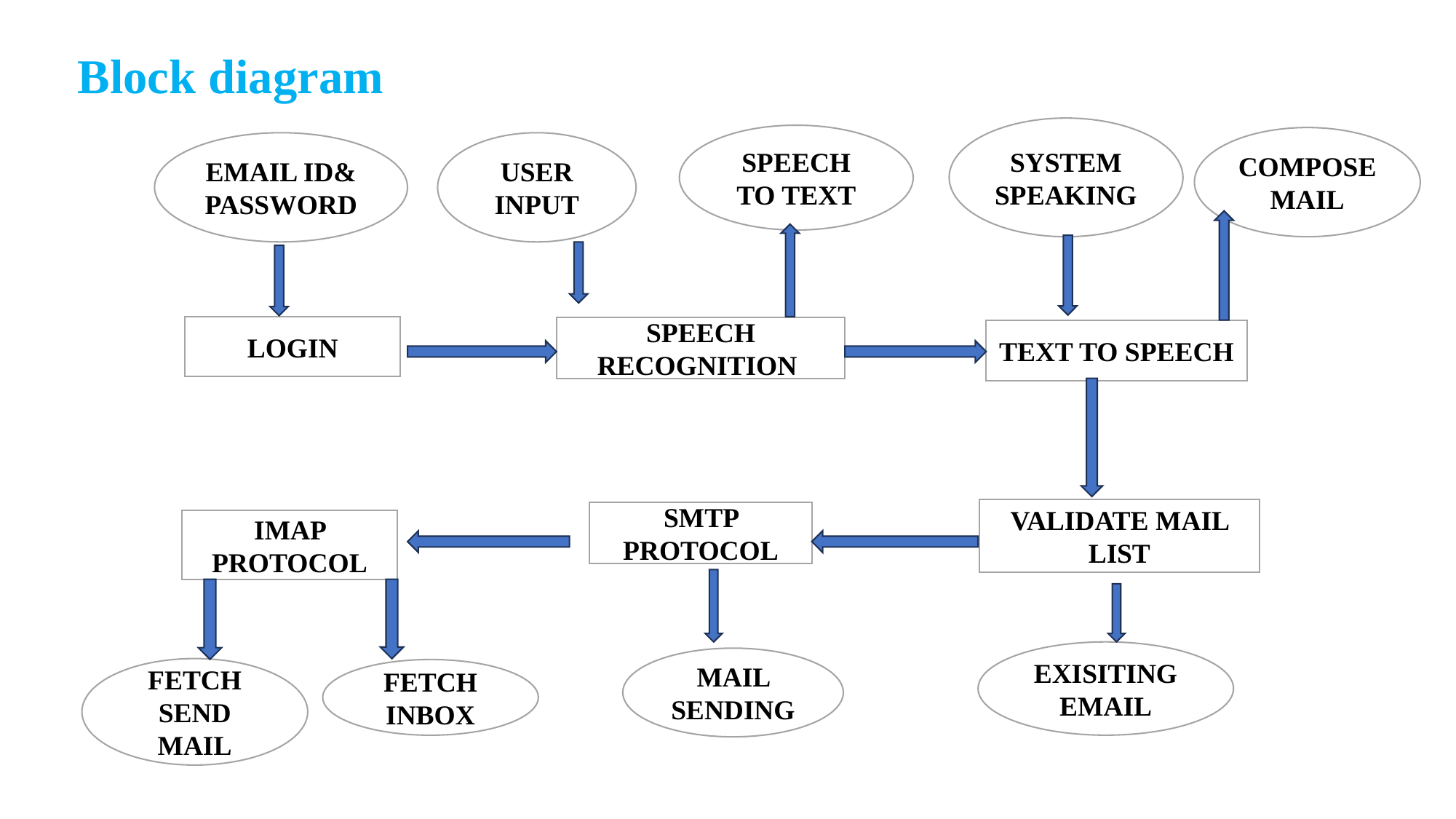

Block diagram
SYSTEM
SPEAKING
SPEECH TO TEXT
COMPOSE MAIL
EMAIL ID&
PASSWORD
USER INPUT

LOGIN
SPEECH RECOGNITION
TEXT TO SPEECH

VALIDATE MAIL LIST
SMTP PROTOCOL
IMAP PROTOCOL

EXISITING
EMAIL
MAIL SENDING
FETCH SEND MAIL
FETCH INBOX